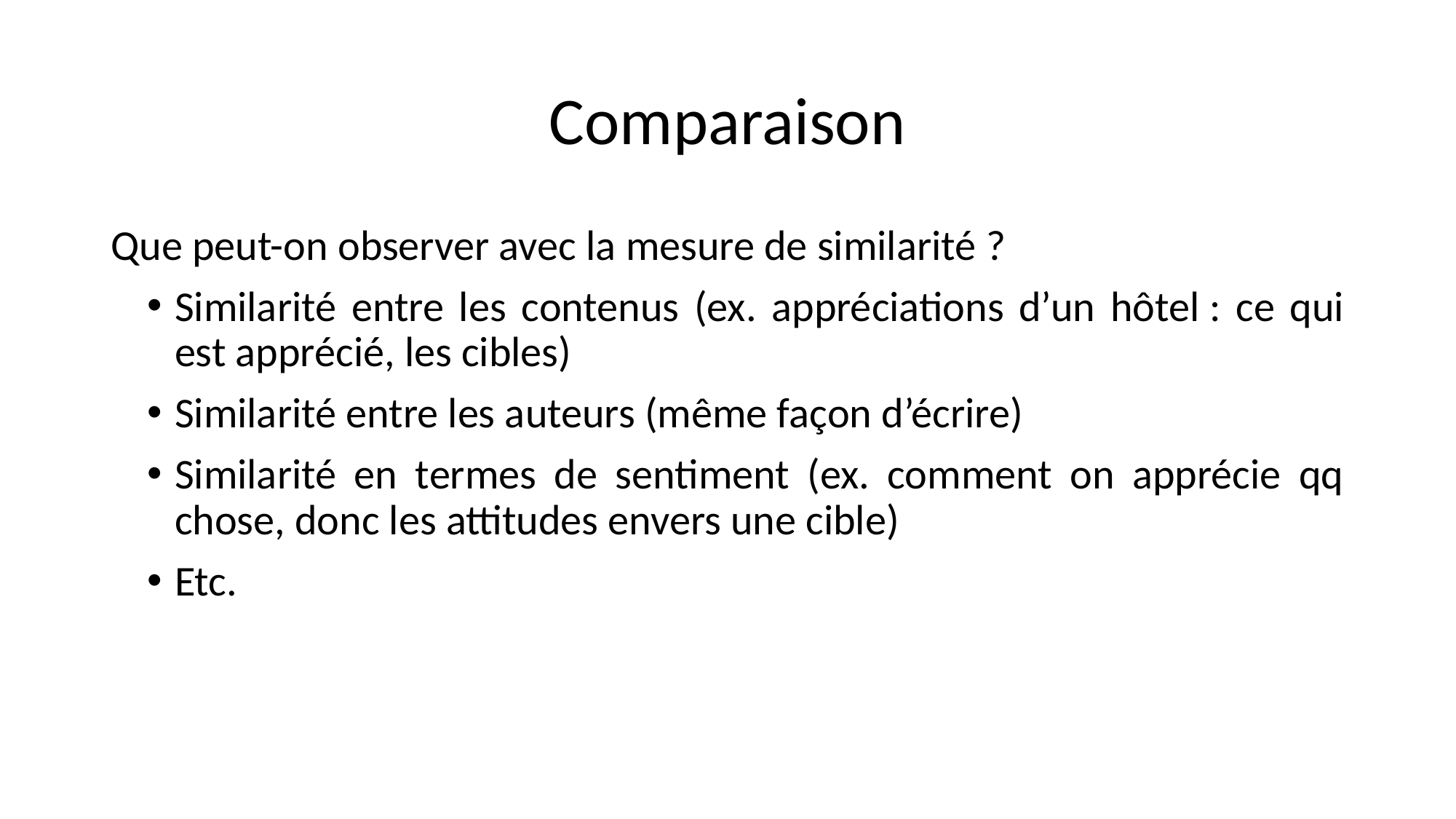

# Comparaison
Que peut-on observer avec la mesure de similarité ?
Similarité entre les contenus (ex. appréciations d’un hôtel : ce qui est apprécié, les cibles)
Similarité entre les auteurs (même façon d’écrire)
Similarité en termes de sentiment (ex. comment on apprécie qq chose, donc les attitudes envers une cible)
Etc.